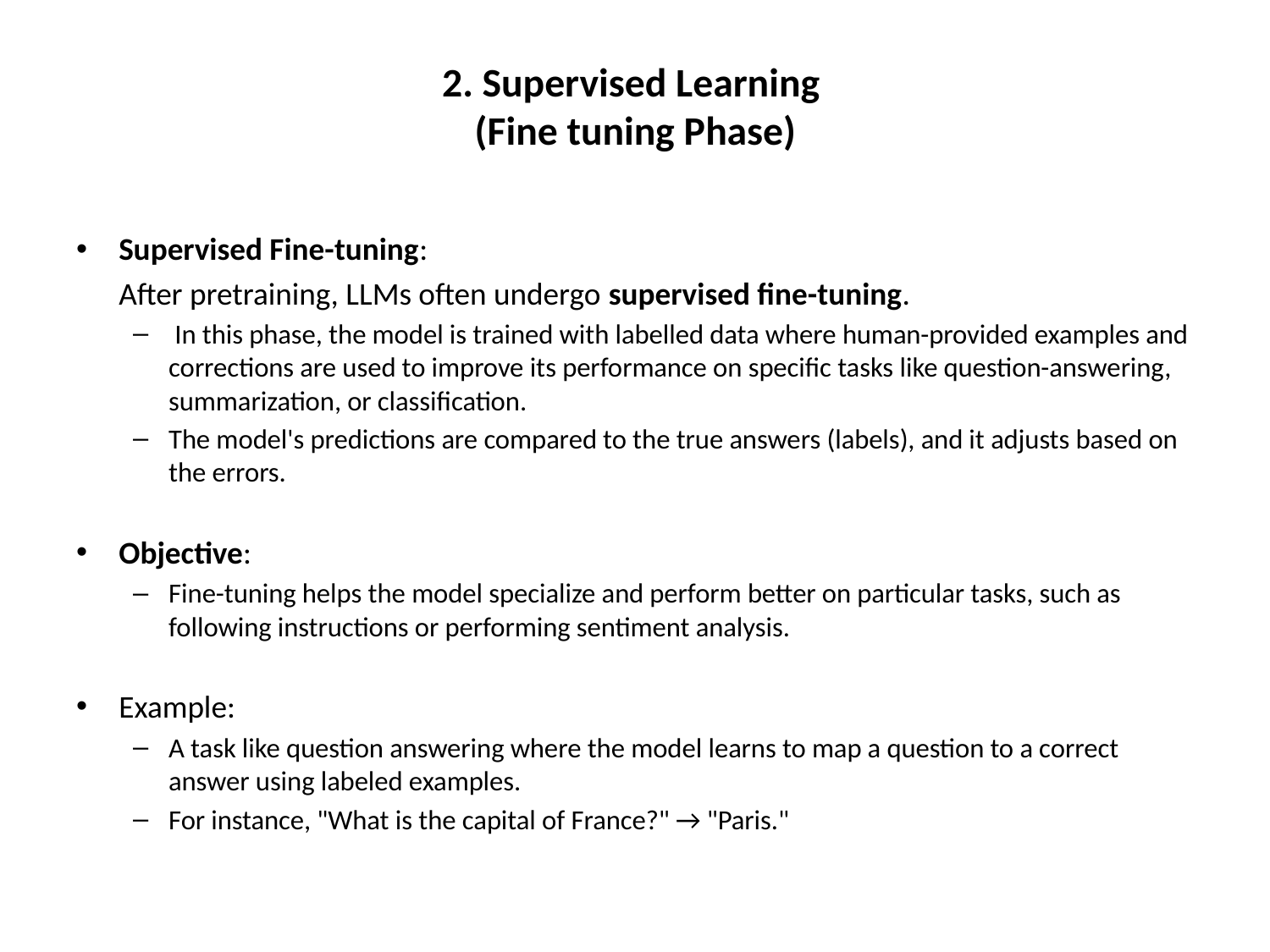

# 2. Supervised Learning (Fine tuning Phase)

Supervised Fine-tuning:
	After pretraining, LLMs often undergo supervised fine-tuning.
 In this phase, the model is trained with labelled data where human-provided examples and corrections are used to improve its performance on specific tasks like question-answering, summarization, or classification.
The model's predictions are compared to the true answers (labels), and it adjusts based on the errors.

Objective:
Fine-tuning helps the model specialize and perform better on particular tasks, such as following instructions or performing sentiment analysis.

Example:
A task like question answering where the model learns to map a question to a correct answer using labeled examples.
For instance, "What is the capital of France?" → "Paris."